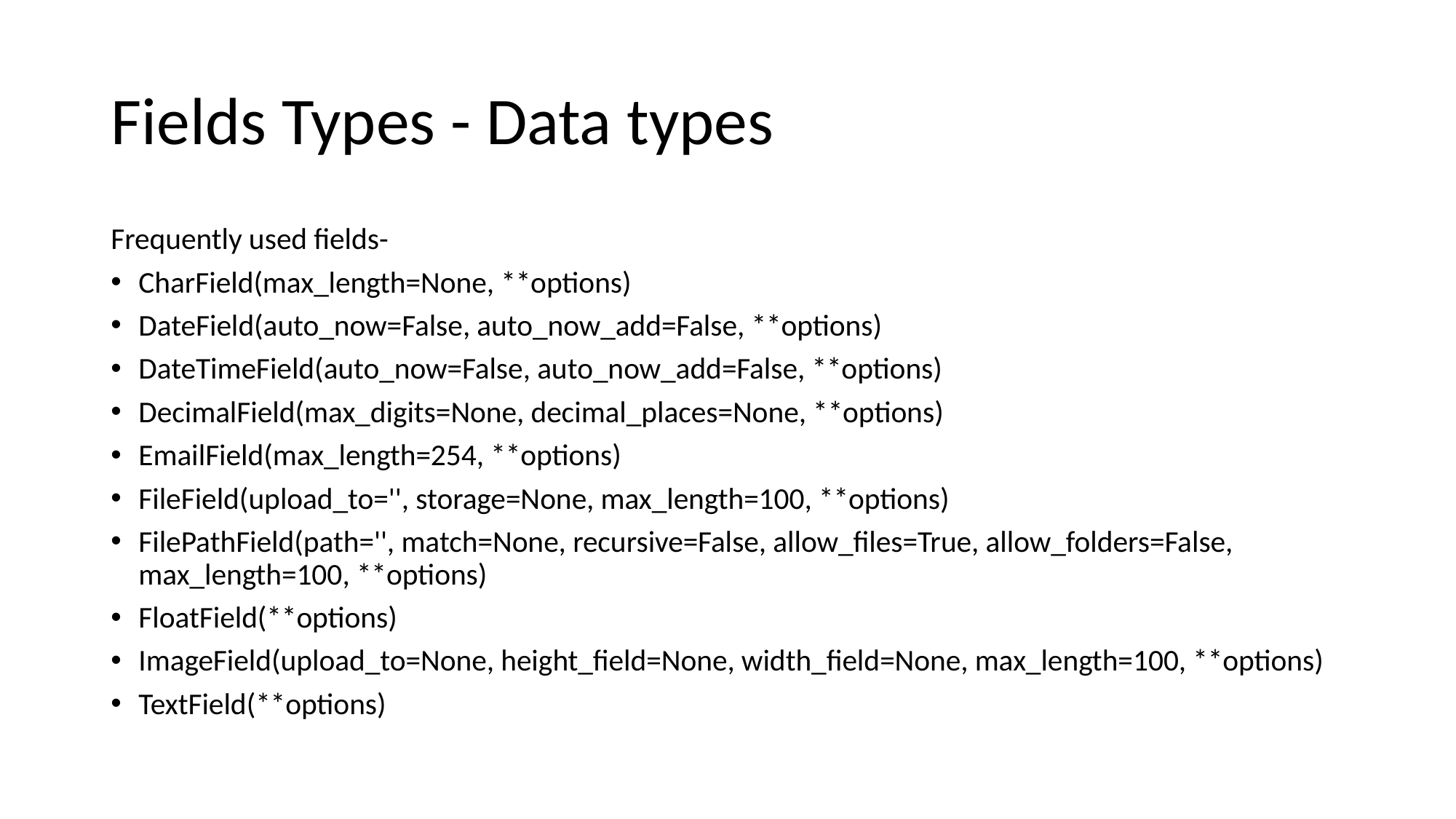

# Fields Types - Data types
Frequently used fields-
CharField(max_length=None, **options)
DateField(auto_now=False, auto_now_add=False, **options)
DateTimeField(auto_now=False, auto_now_add=False, **options)
DecimalField(max_digits=None, decimal_places=None, **options)
EmailField(max_length=254, **options)
FileField(upload_to='', storage=None, max_length=100, **options)
FilePathField(path='', match=None, recursive=False, allow_files=True, allow_folders=False, max_length=100, **options)
FloatField(**options)
ImageField(upload_to=None, height_field=None, width_field=None, max_length=100, **options)
TextField(**options)